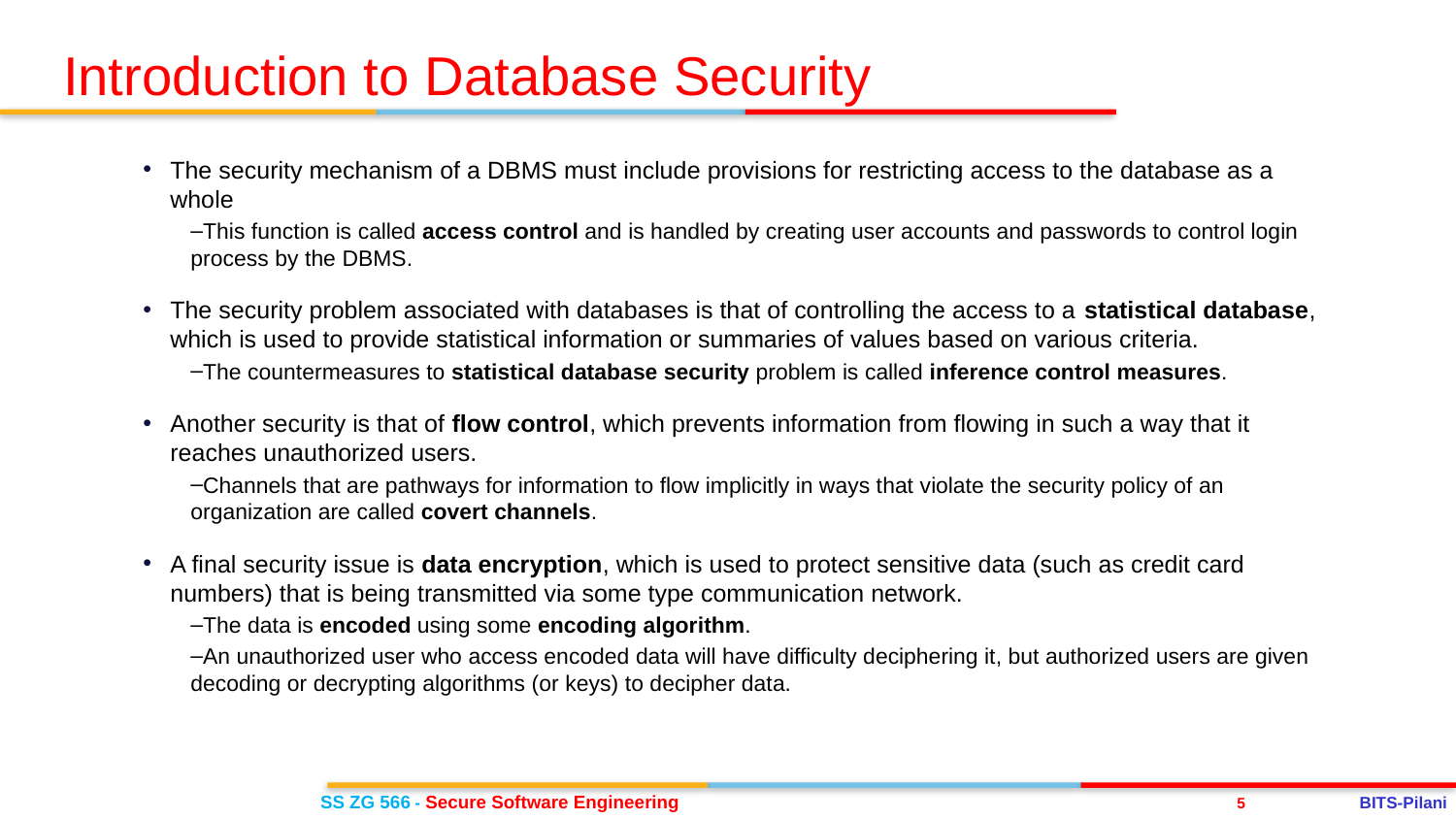

Introduction to Database Security
The security mechanism of a DBMS must include provisions for restricting access to the database as a whole
This function is called access control and is handled by creating user accounts and passwords to control login process by the DBMS.
The security problem associated with databases is that of controlling the access to a statistical database, which is used to provide statistical information or summaries of values based on various criteria.
The countermeasures to statistical database security problem is called inference control measures.
Another security is that of flow control, which prevents information from flowing in such a way that it reaches unauthorized users.
Channels that are pathways for information to flow implicitly in ways that violate the security policy of an organization are called covert channels.
A final security issue is data encryption, which is used to protect sensitive data (such as credit card numbers) that is being transmitted via some type communication network.
The data is encoded using some encoding algorithm.
An unauthorized user who access encoded data will have difficulty deciphering it, but authorized users are given decoding or decrypting algorithms (or keys) to decipher data.